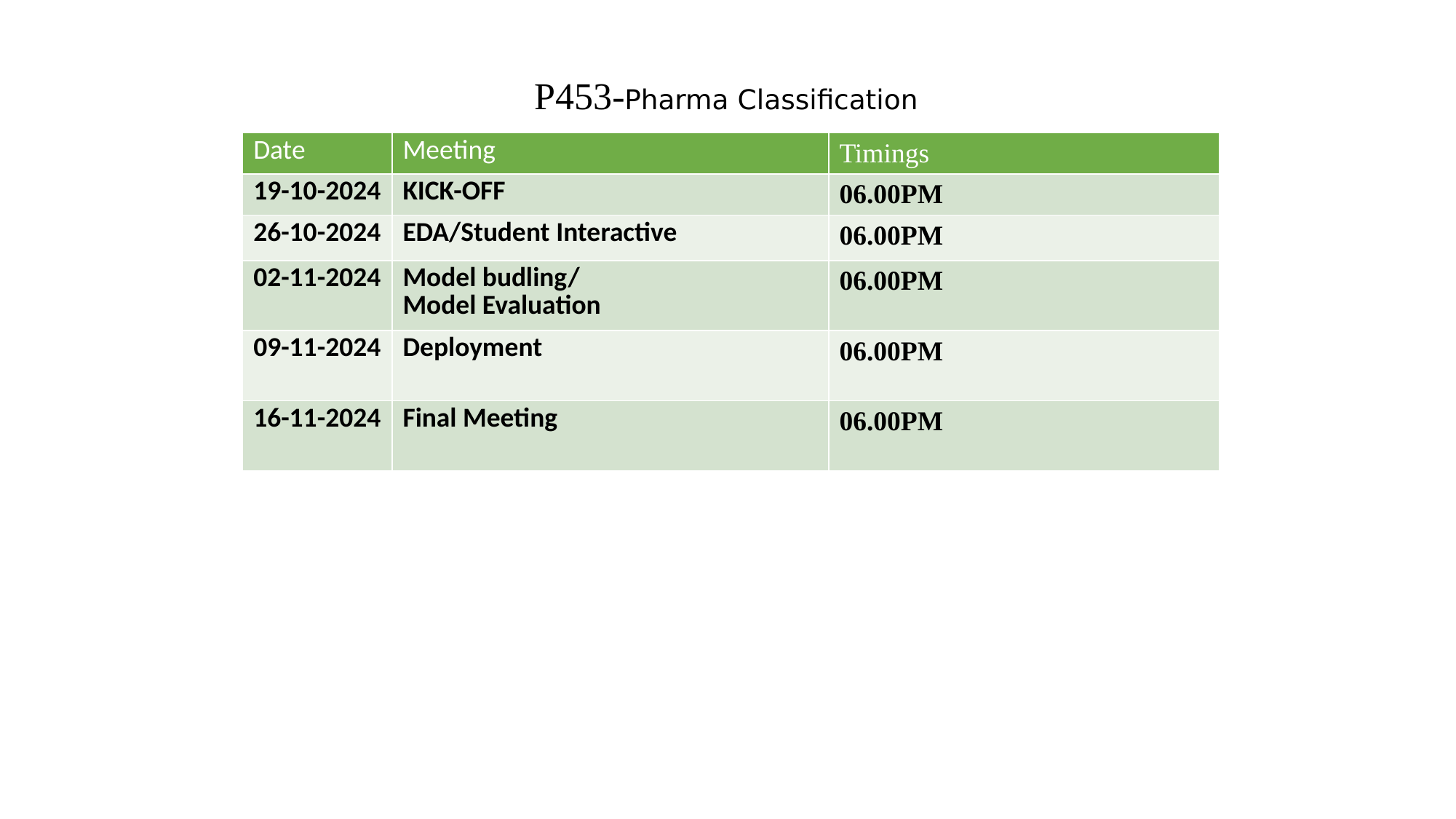

P453-Pharma Classification
| Date | Meeting | Timings |
| --- | --- | --- |
| 19-10-2024 | KICK-OFF | 06.00PM |
| 26-10-2024 | EDA/Student Interactive | 06.00PM |
| 02-11-2024 | Model budling/ Model Evaluation | 06.00PM |
| 09-11-2024 | Deployment | 06.00PM |
| 16-11-2024 | Final Meeting | 06.00PM |